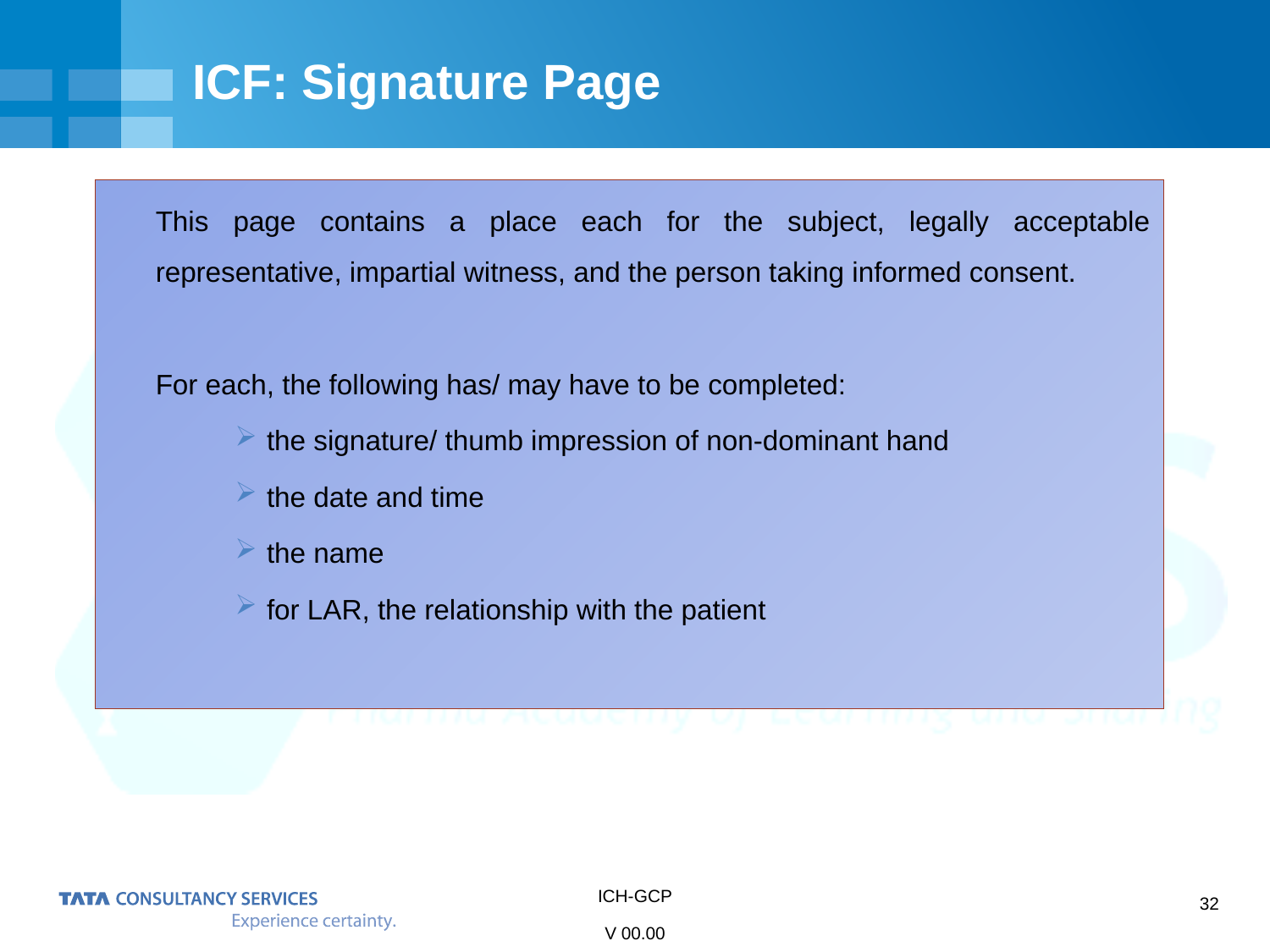

# ICF: Signature Page
	This page contains a place each for the subject, legally acceptable representative, impartial witness, and the person taking informed consent.

	For each, the following has/ may have to be completed:
the signature/ thumb impression of non-dominant hand
the date and time
the name
for LAR, the relationship with the patient